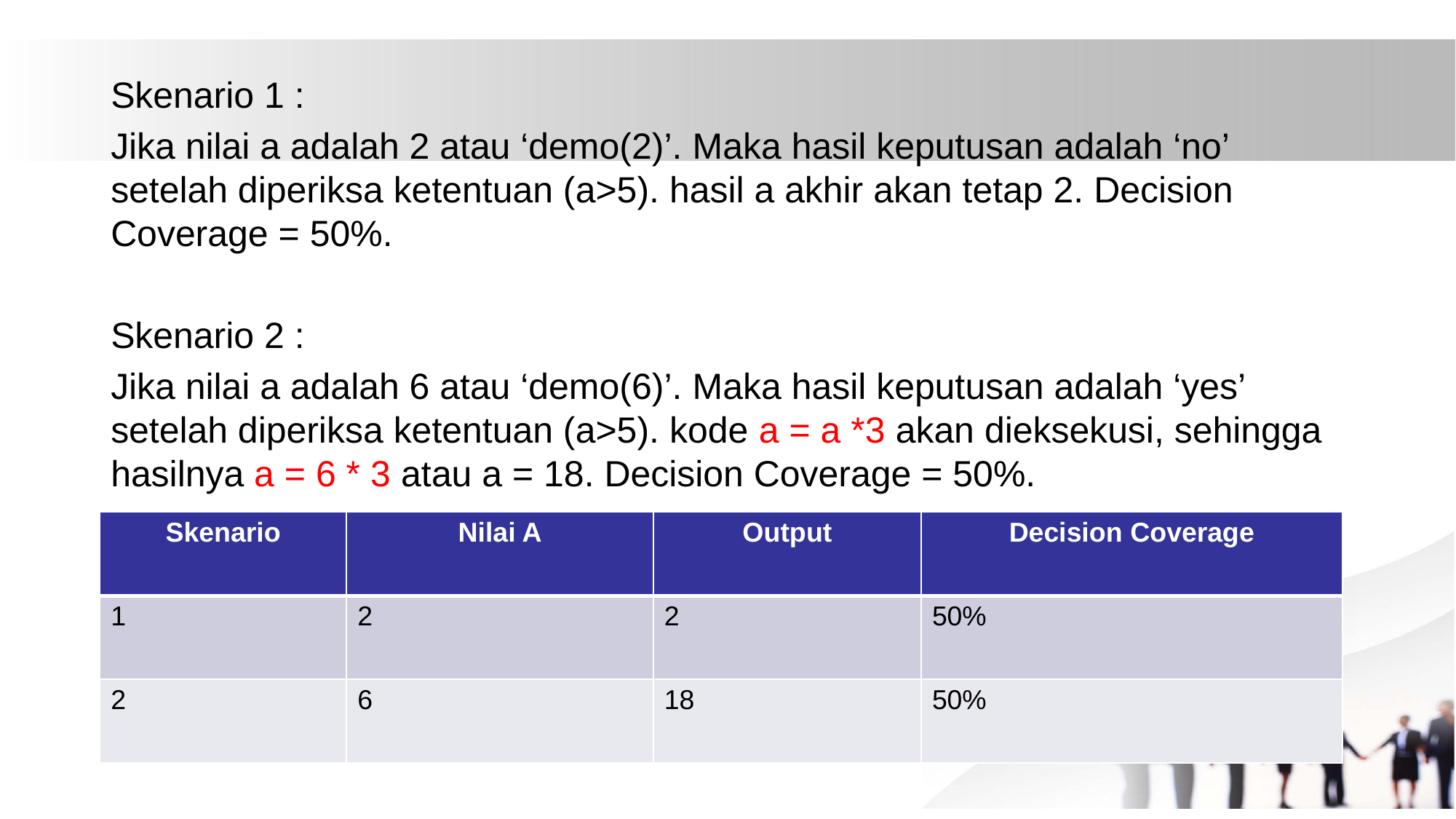

Skenario 1 :
Jika nilai a adalah 2 atau ‘demo(2)’. Maka hasil keputusan adalah ‘no’ setelah diperiksa ketentuan (a>5). hasil a akhir akan tetap 2. Decision Coverage = 50%.

Skenario 2 :
Jika nilai a adalah 6 atau ‘demo(6)’. Maka hasil keputusan adalah ‘yes’ setelah diperiksa ketentuan (a>5). kode a = a *3 akan dieksekusi, sehingga hasilnya a = 6 * 3 atau a = 18. Decision Coverage = 50%.

| Skenario | Nilai A | Output | Decision Coverage |
| --- | --- | --- | --- |
| 1 | 2 | 2 | 50% |
| 2 | 6 | 18 | 50% |